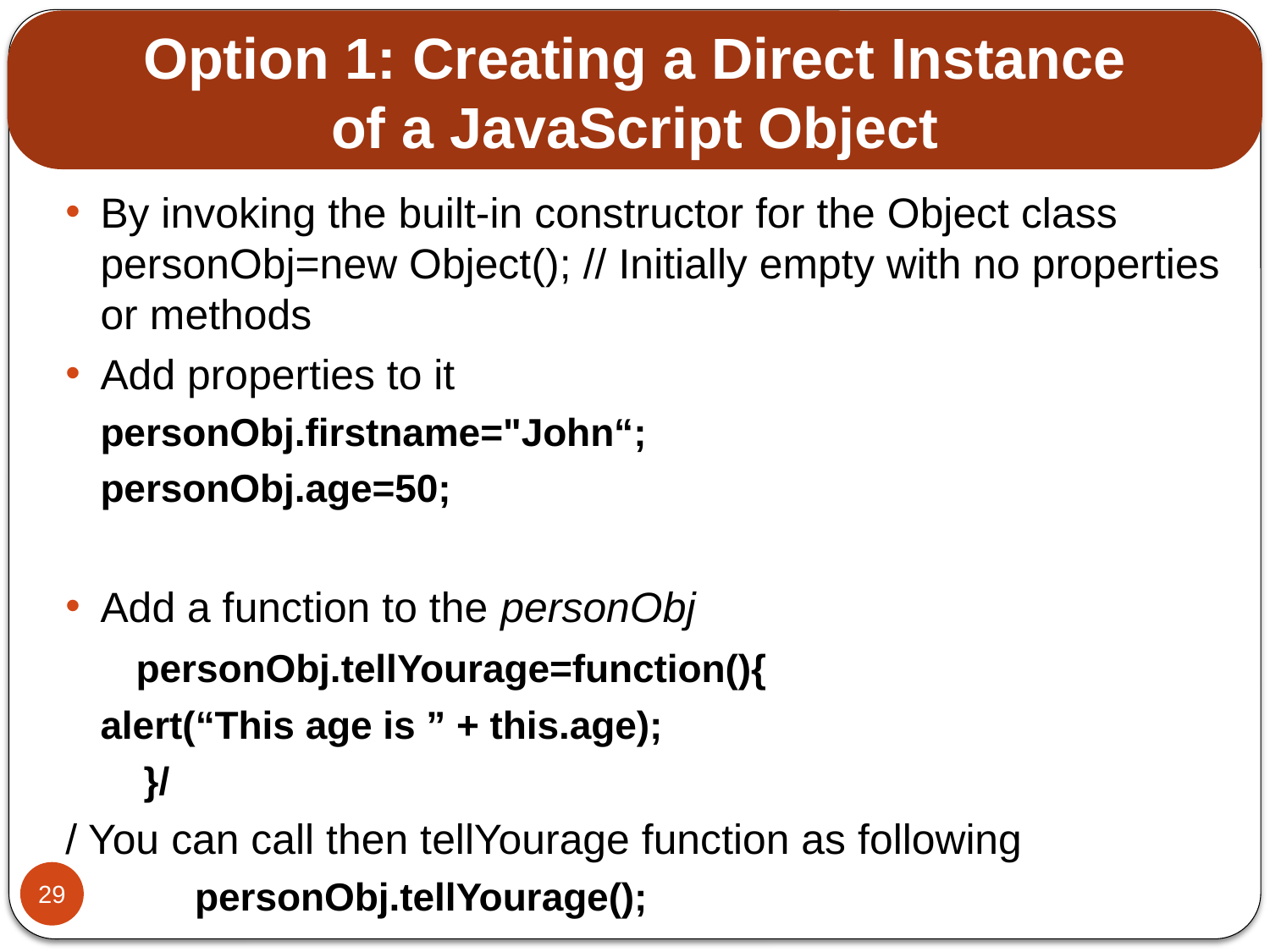

# Option 1: Creating a Direct Instance of a JavaScript Object
By invoking the built-in constructor for the Object class personObj=new Object(); // Initially empty with no properties or methods
Add properties to it
		personObj.firstname="John“;
		personObj.age=50;

Add a function to the personObj
	   personObj.tellYourage=function(){
			alert(“This age is ” + this.age);
	    }/
/ You can call then tellYourage function as following
            personObj.tellYourage();
29